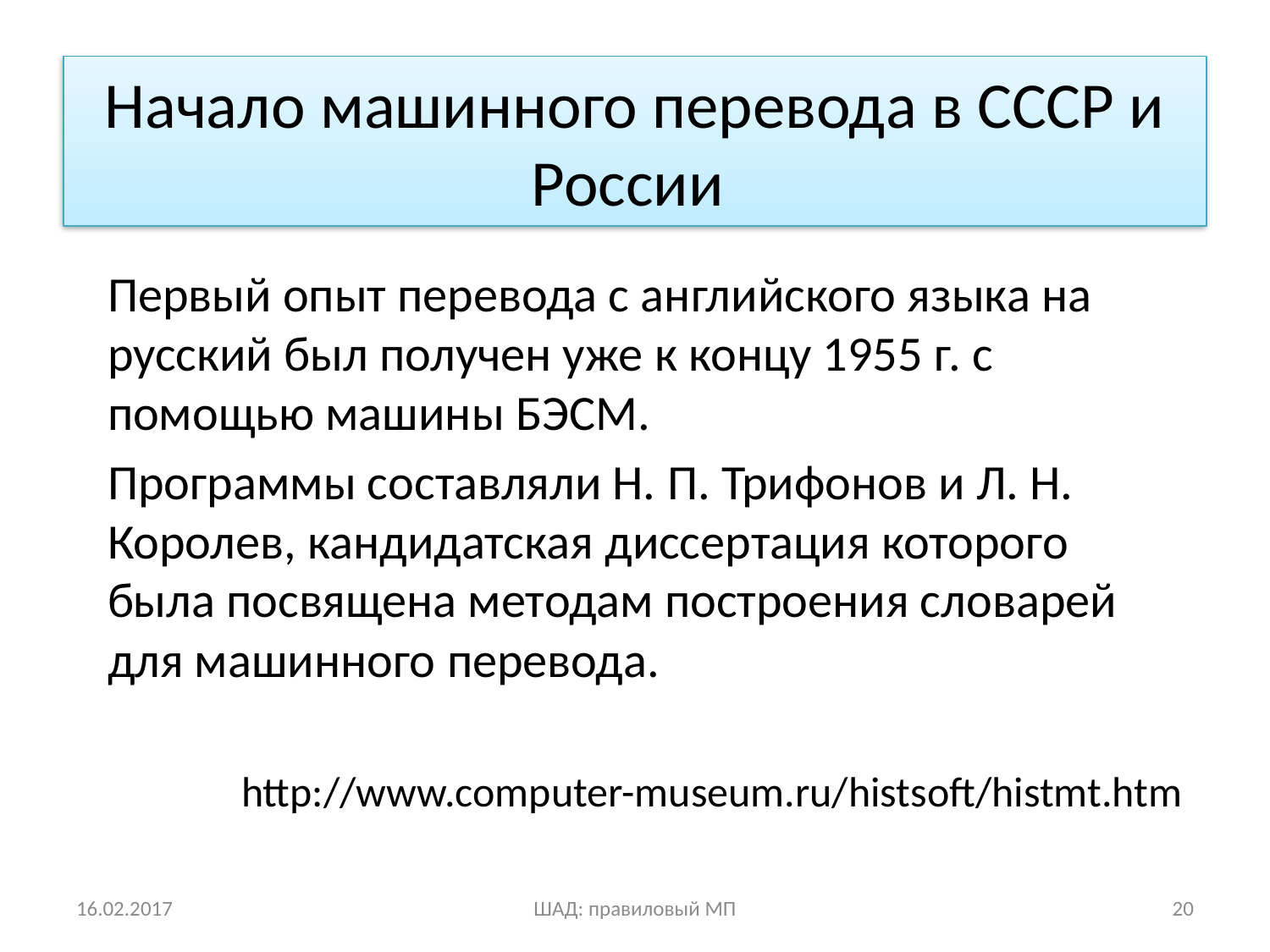

# Начало машинного перевода в СССР и России
Первый опыт перевода с английского языка на русский был получен уже к концу 1955 г. с помощью машины БЭСМ.
Программы составляли Н. П. Трифонов и Л. Н. Королев, кандидатская диссертация которого была посвящена методам построения словарей для машинного перевода.

http://www.computer-museum.ru/histsoft/histmt.htm
16.02.2017
ШАД: правиловый МП
20